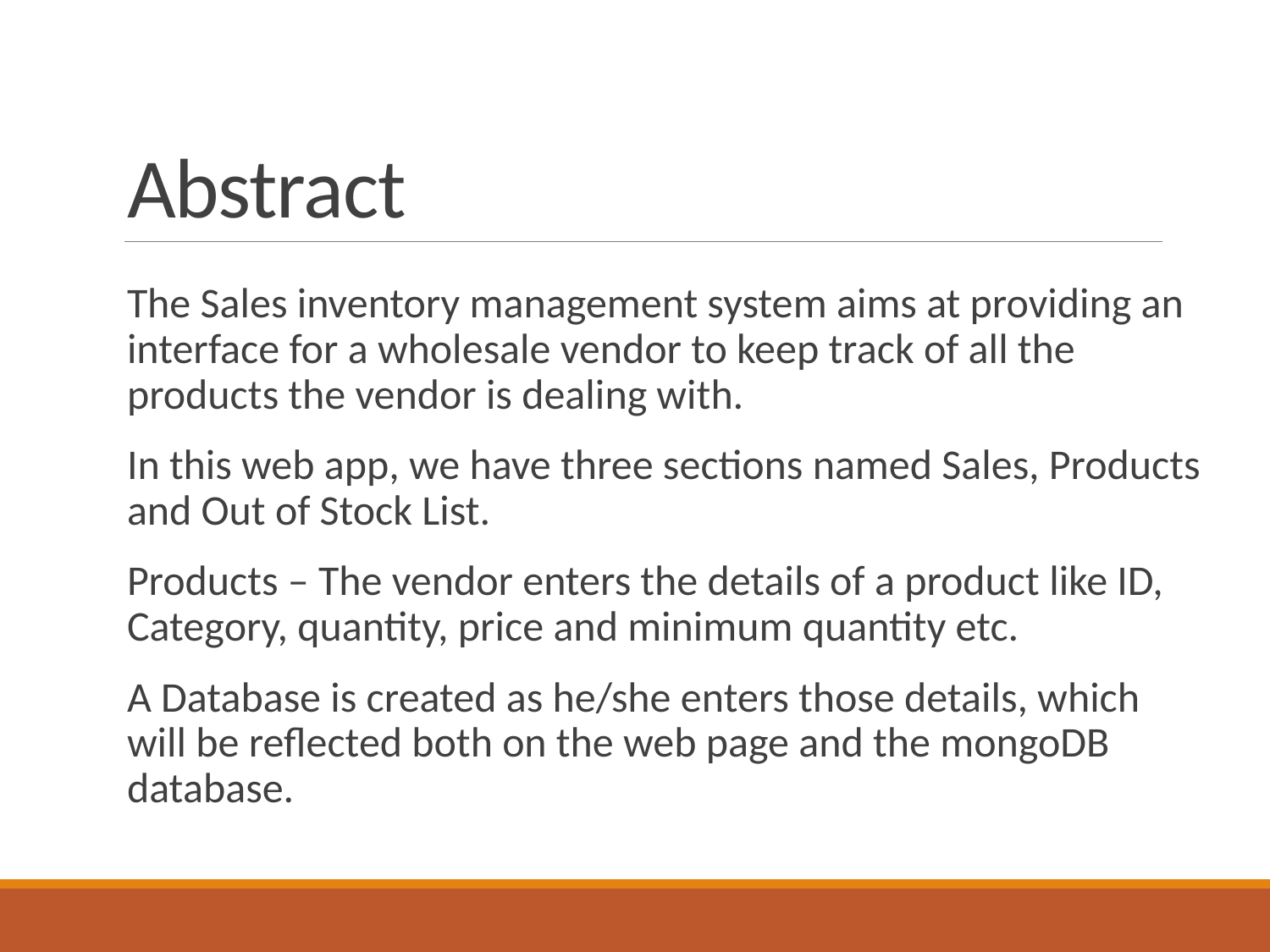

# Abstract
The Sales inventory management system aims at providing an interface for a wholesale vendor to keep track of all the products the vendor is dealing with.
In this web app, we have three sections named Sales, Products and Out of Stock List.
Products – The vendor enters the details of a product like ID, Category, quantity, price and minimum quantity etc.
A Database is created as he/she enters those details, which will be reflected both on the web page and the mongoDB database.